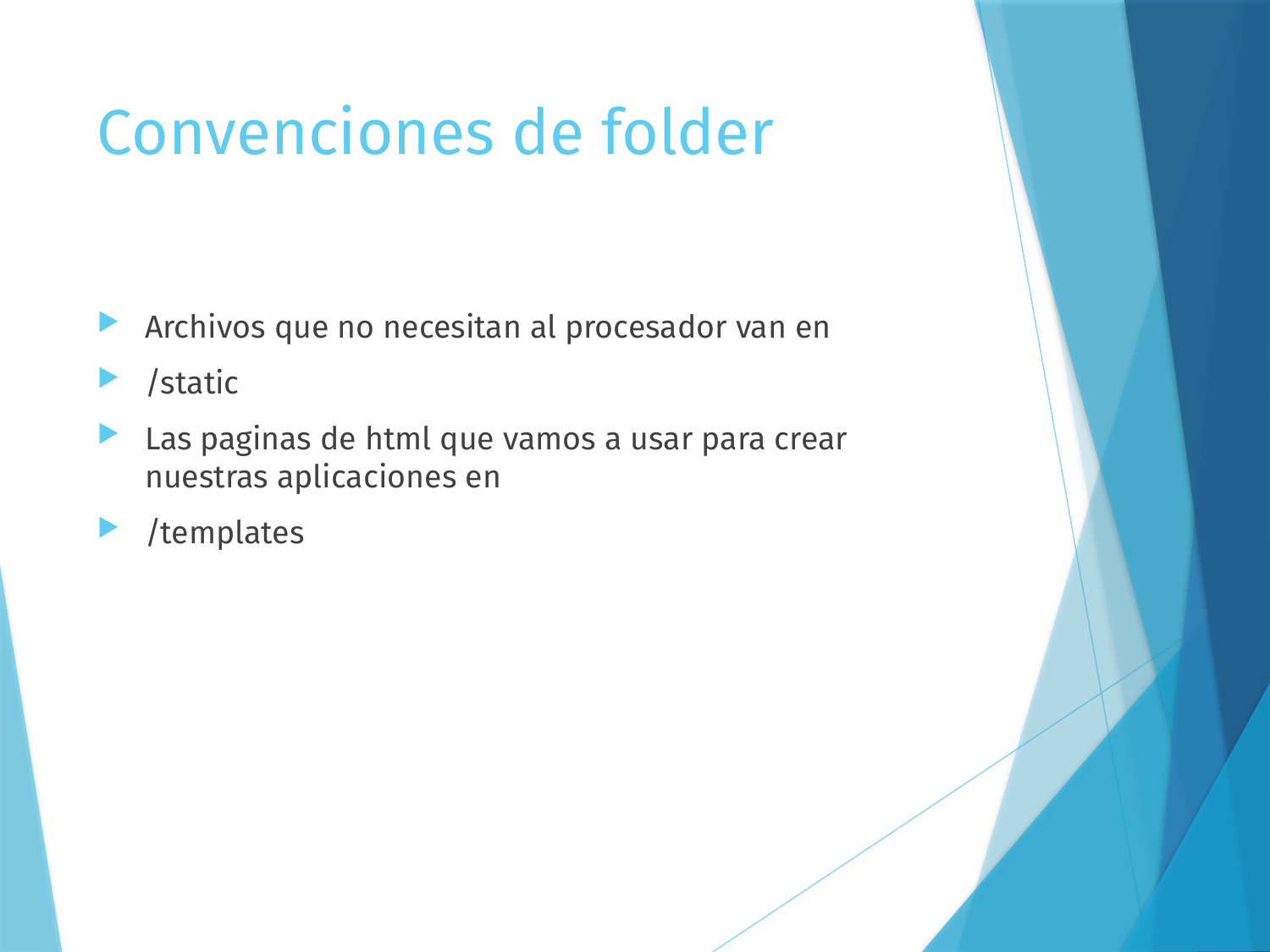

# Convenciones de folder
Archivos que no necesitan al procesador van en
/static
Las paginas de html que vamos a usar para crear nuestras aplicaciones en
/templates